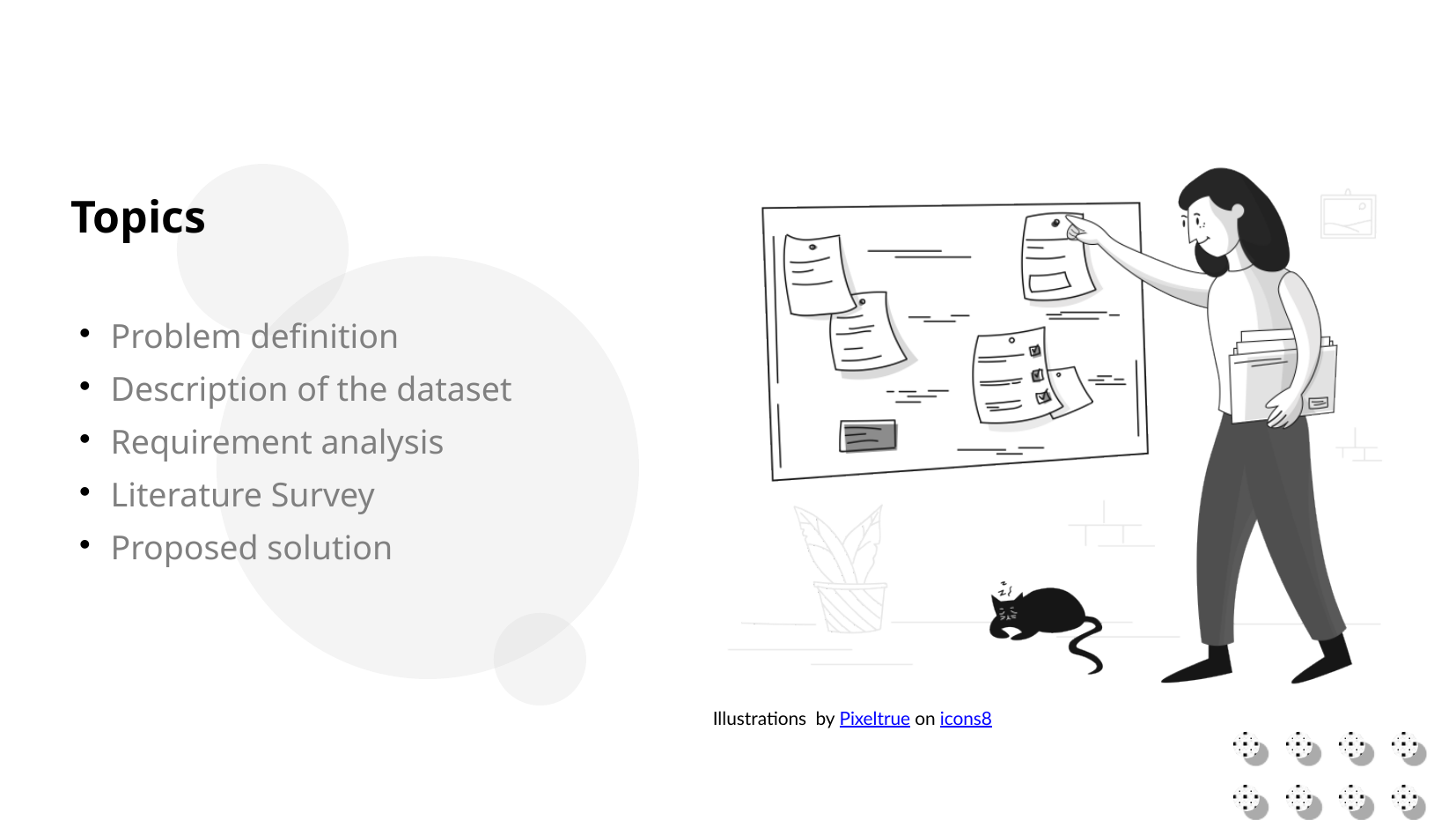

Topics
Problem definition
Description of the dataset
Requirement analysis
Literature Survey
Proposed solution